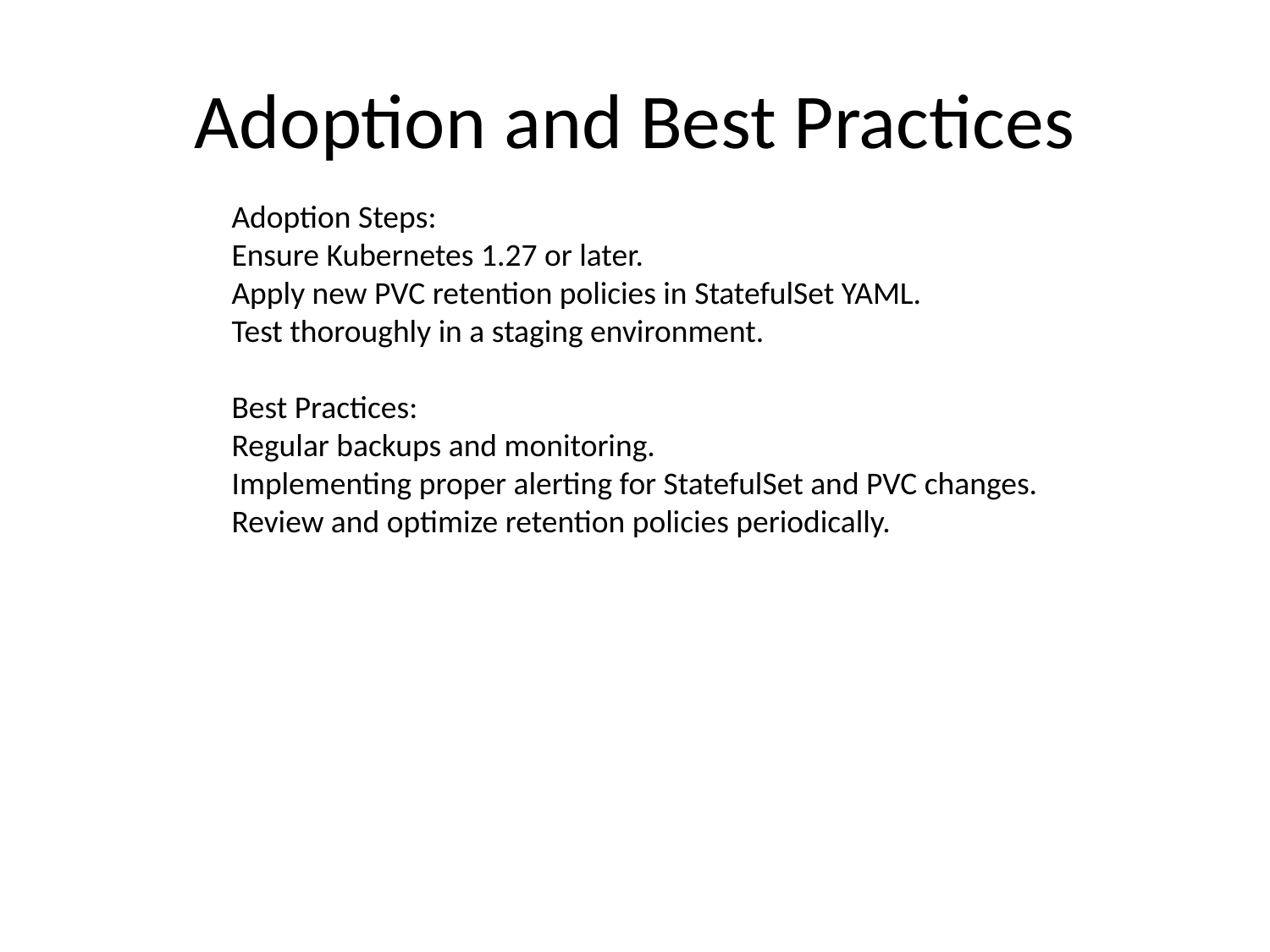

# Adoption and Best Practices
Adoption Steps:
Ensure Kubernetes 1.27 or later.
Apply new PVC retention policies in StatefulSet YAML.
Test thoroughly in a staging environment.
Best Practices:
Regular backups and monitoring.
Implementing proper alerting for StatefulSet and PVC changes.
Review and optimize retention policies periodically.